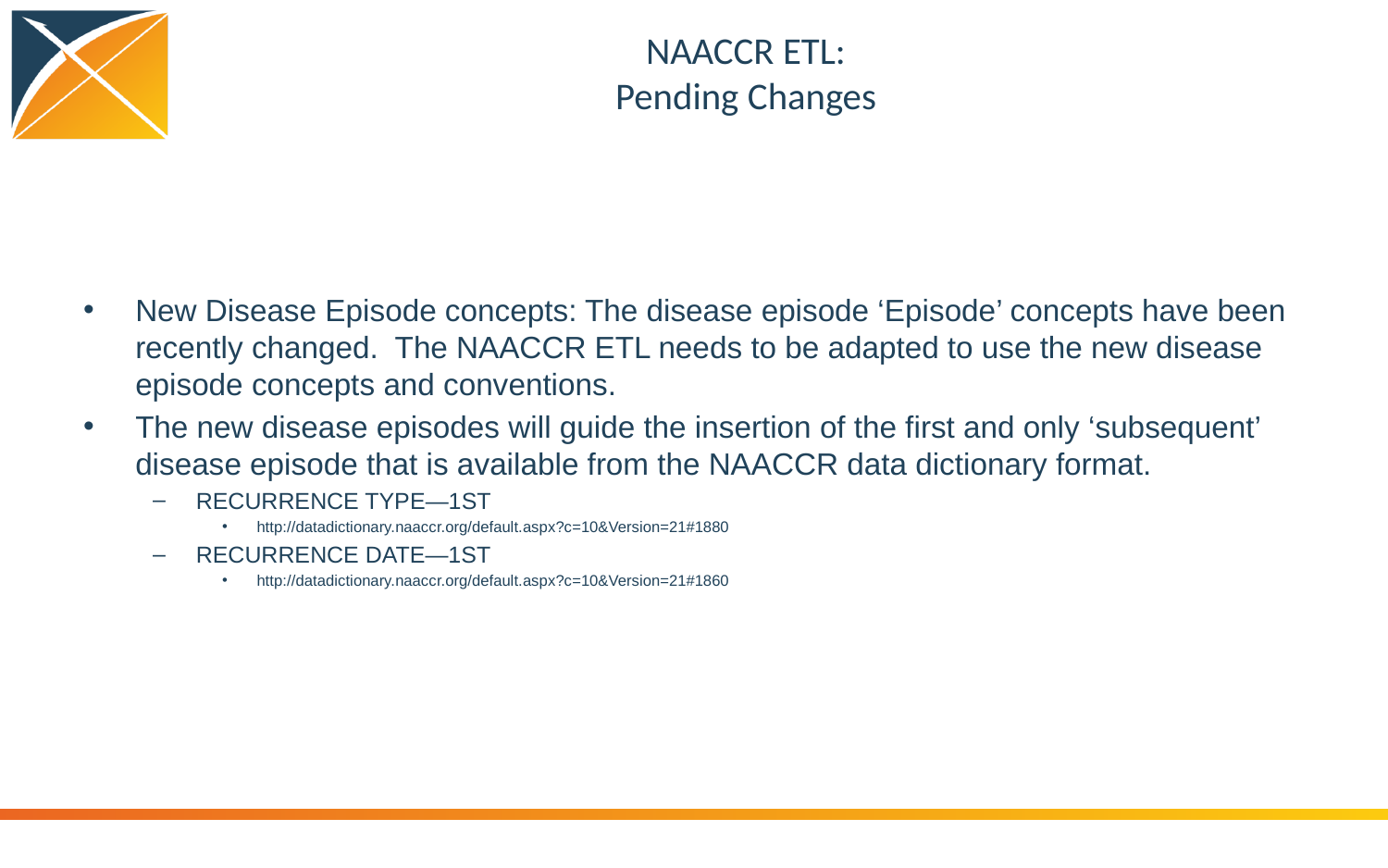

# NAACCR ETL: Pending Changes

New Disease Episode concepts: The disease episode ‘Episode’ concepts have been recently changed.  The NAACCR ETL needs to be adapted to use the new disease episode concepts and conventions.
The new disease episodes will guide the insertion of the first and only ‘subsequent’ disease episode that is available from the NAACCR data dictionary format.
RECURRENCE TYPE—1ST
http://datadictionary.naaccr.org/default.aspx?c=10&Version=21#1880
RECURRENCE DATE—1ST
http://datadictionary.naaccr.org/default.aspx?c=10&Version=21#1860